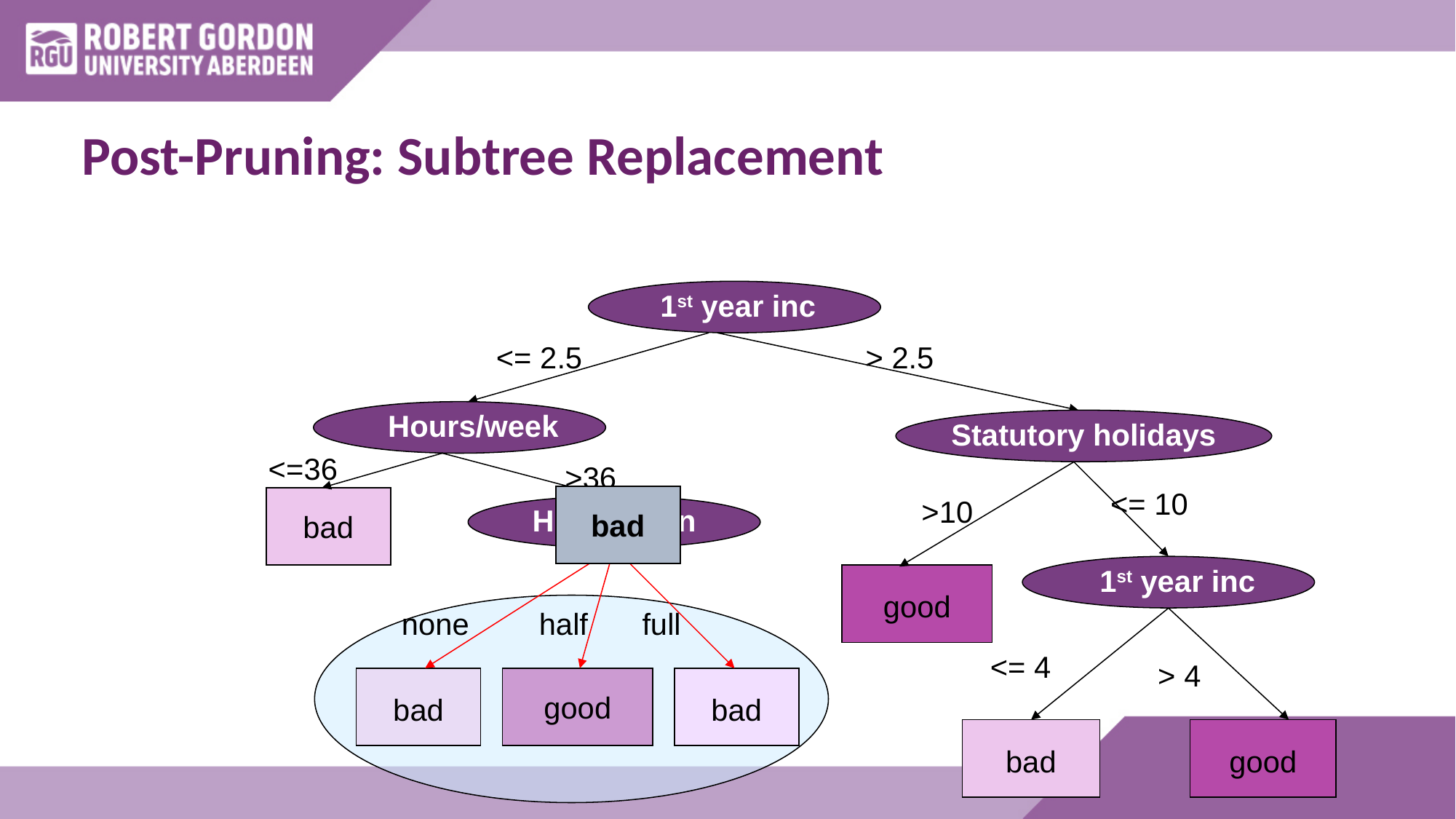

# Post-Pruning: Subtree Replacement
Bottom-up: Tree considered for replacement once all subtrees have been considered

1st year inc

<= 2.5
> 2.5

Hours/week

Statutory holidays
<=36

>36

<= 10
bad

>10

Health plan
bad

1st year inc

good

none
half
full

<= 4
> 4

good

bad
bad

bad
good